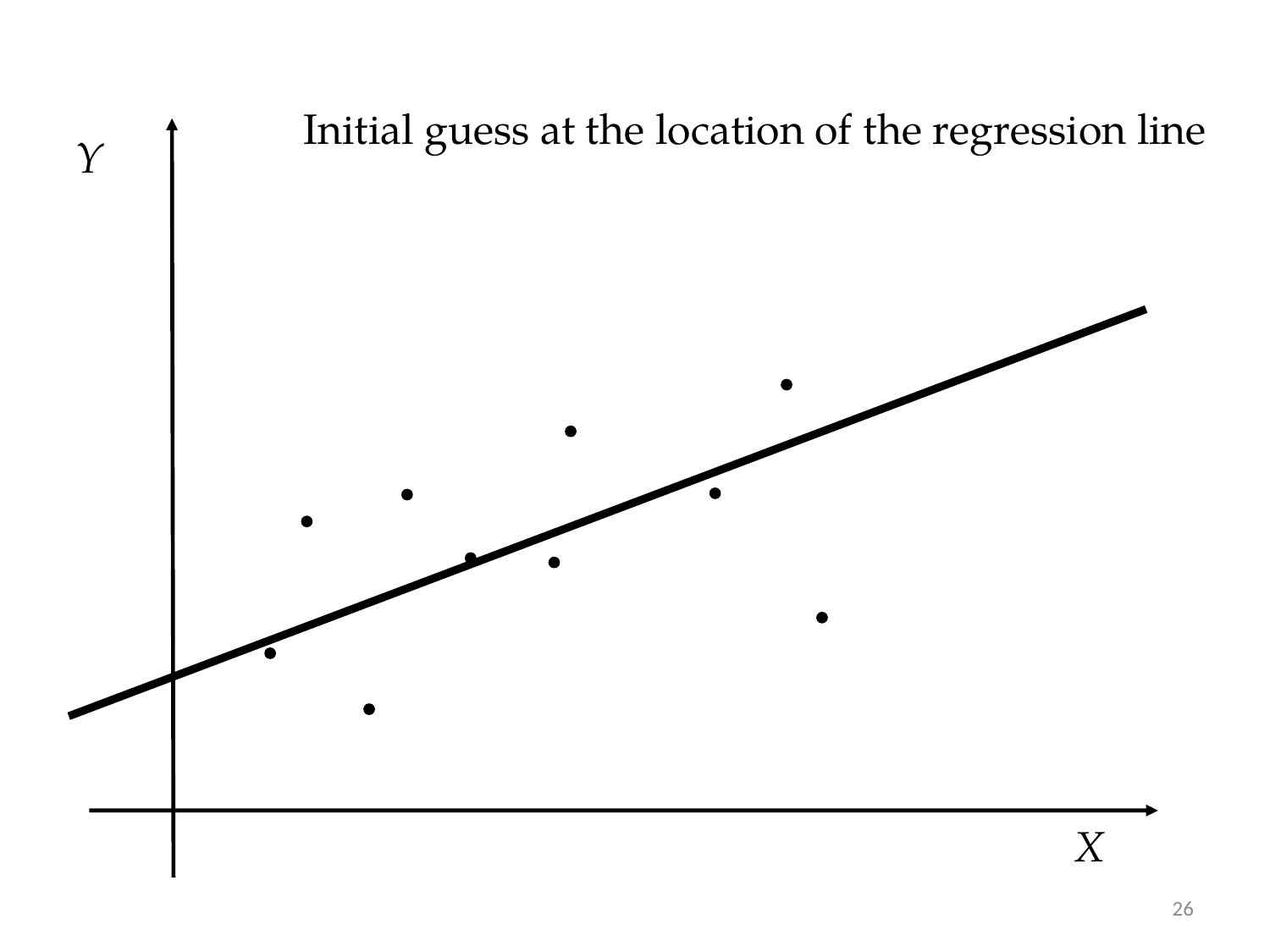

Initial guess at the location of the regression line

Y

X
26